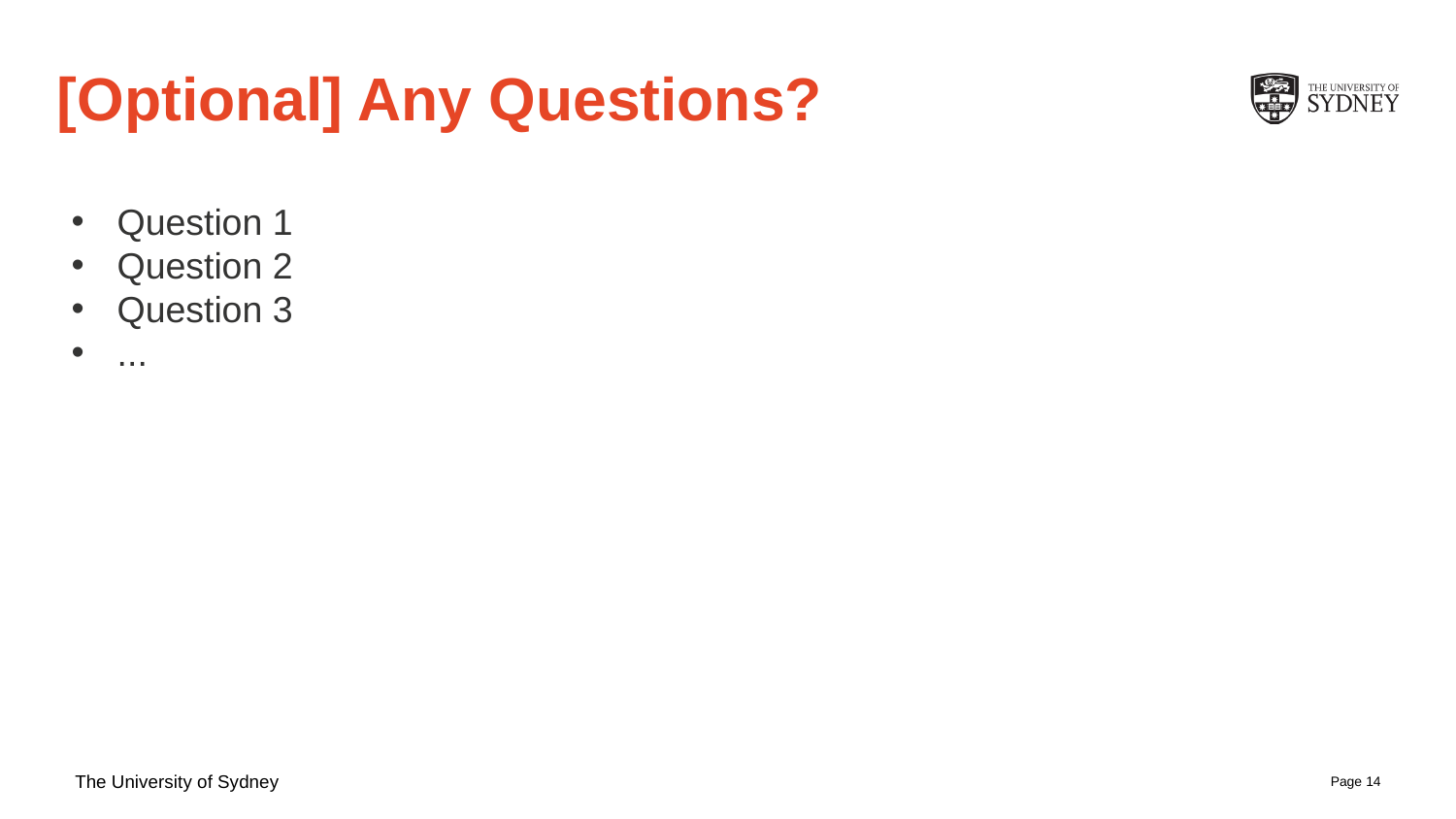

# [Optional] Any Questions?
Question 1
Question 2
Question 3
...